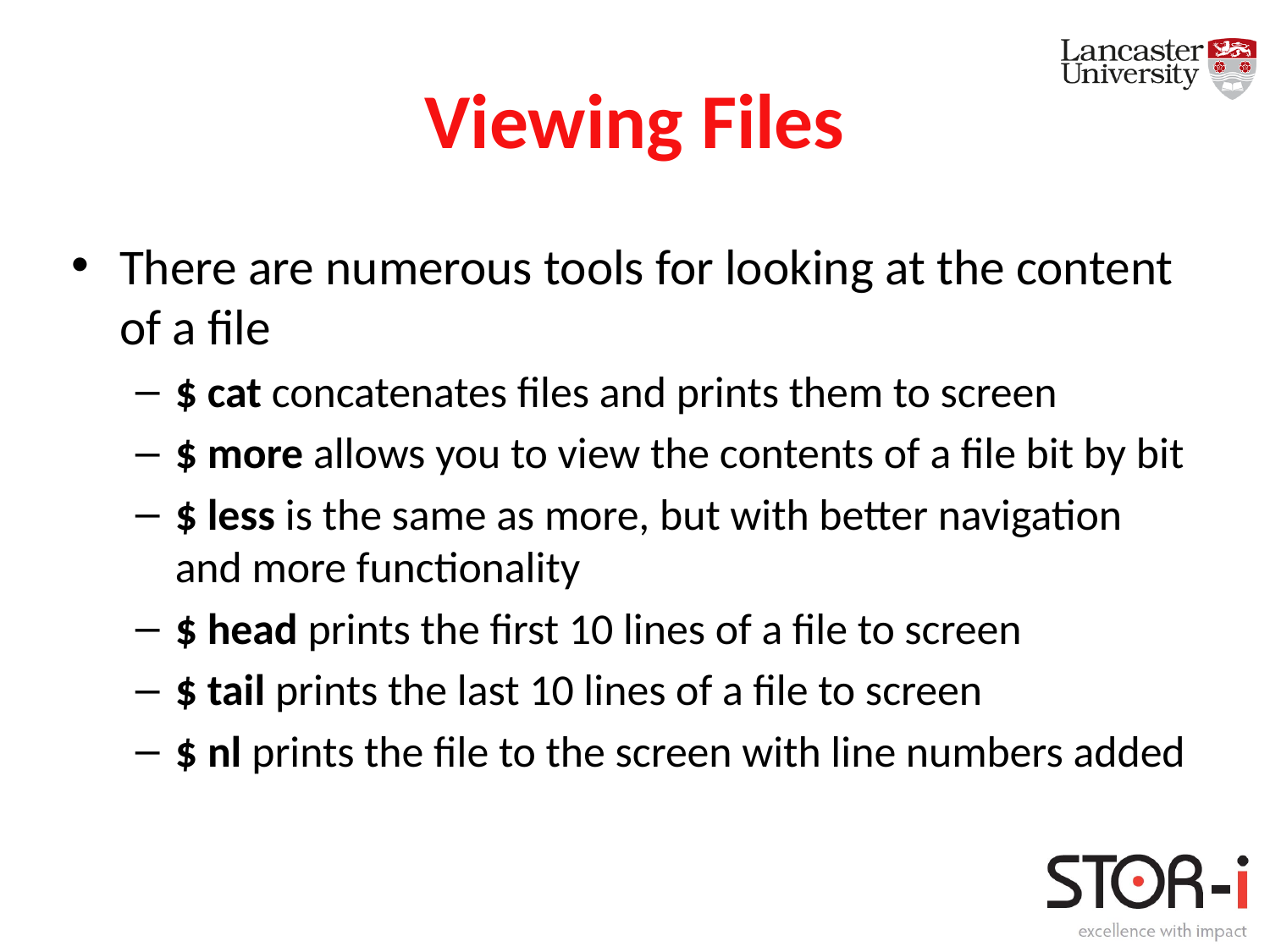

# Viewing Files
There are numerous tools for looking at the content of a file
$ cat concatenates files and prints them to screen
$ more allows you to view the contents of a file bit by bit
$ less is the same as more, but with better navigation and more functionality
$ head prints the first 10 lines of a file to screen
$ tail prints the last 10 lines of a file to screen
$ nl prints the file to the screen with line numbers added